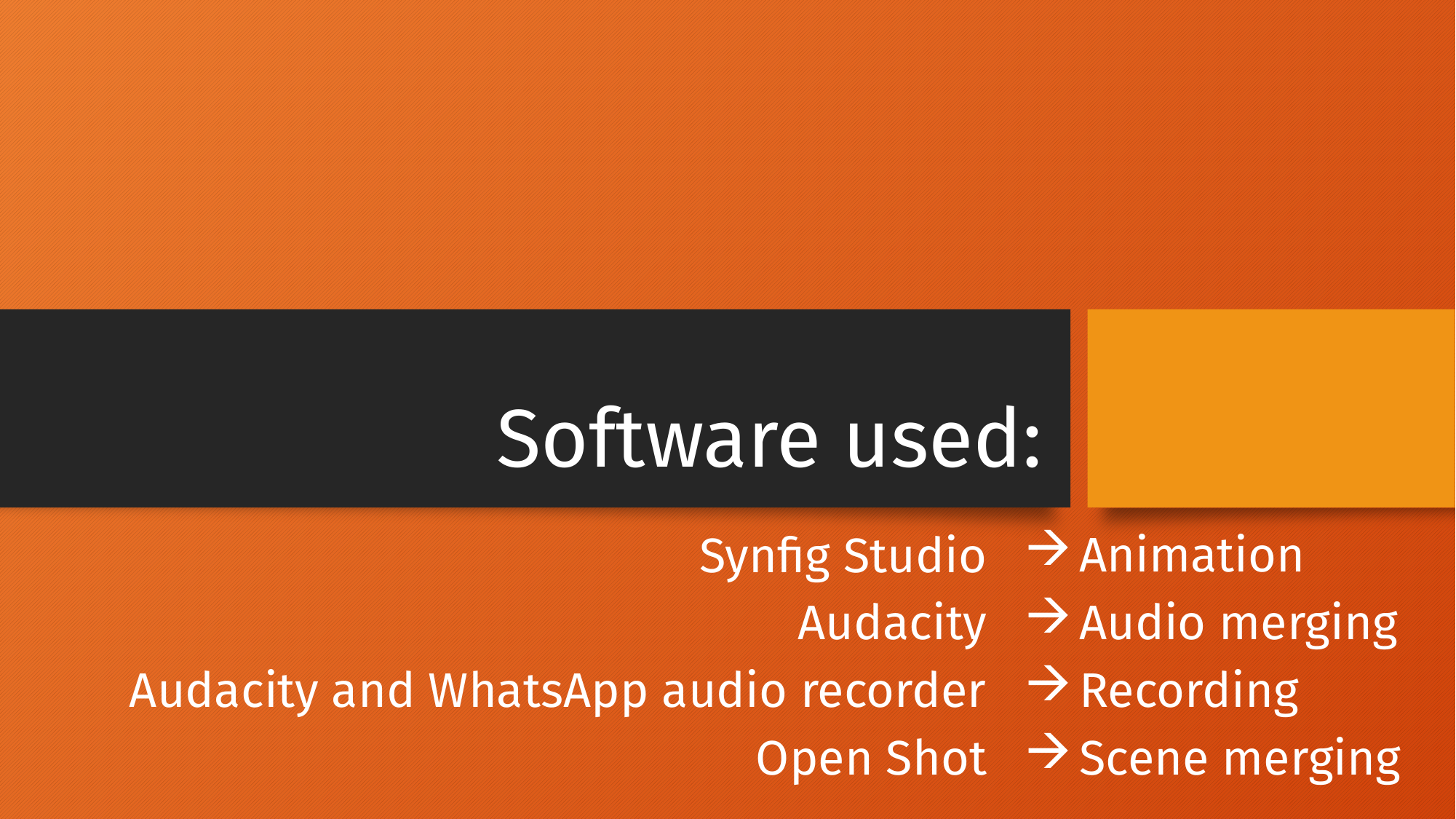

# Software used:
Animation
Audio merging
Recording
Scene merging
Synfig Studio
Audacity
Audacity and WhatsApp audio recorder
Open Shot